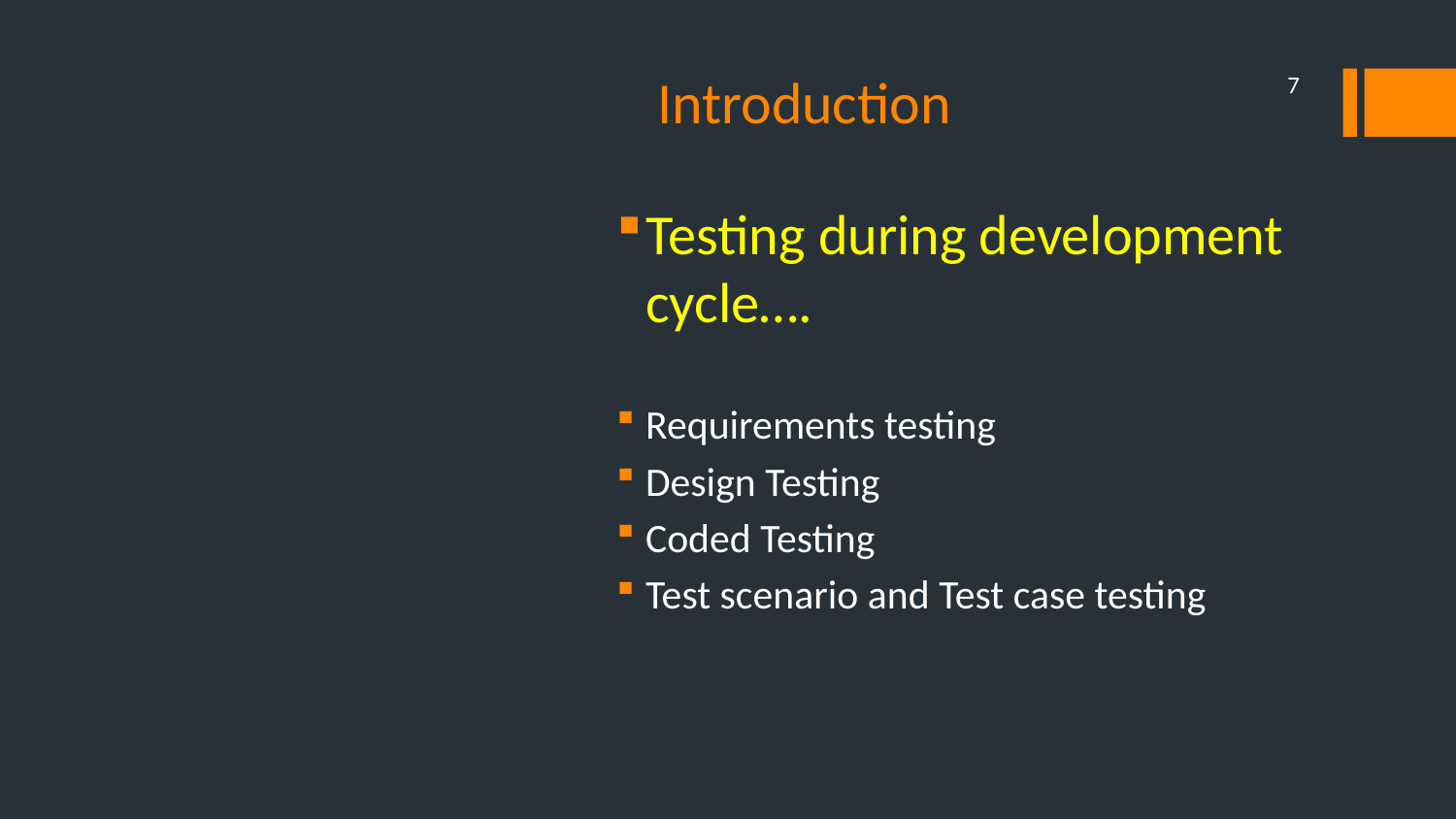

# Introduction
7
Testing during development cycle….

Requirements testing
Design Testing
Coded Testing
Test scenario and Test case testing